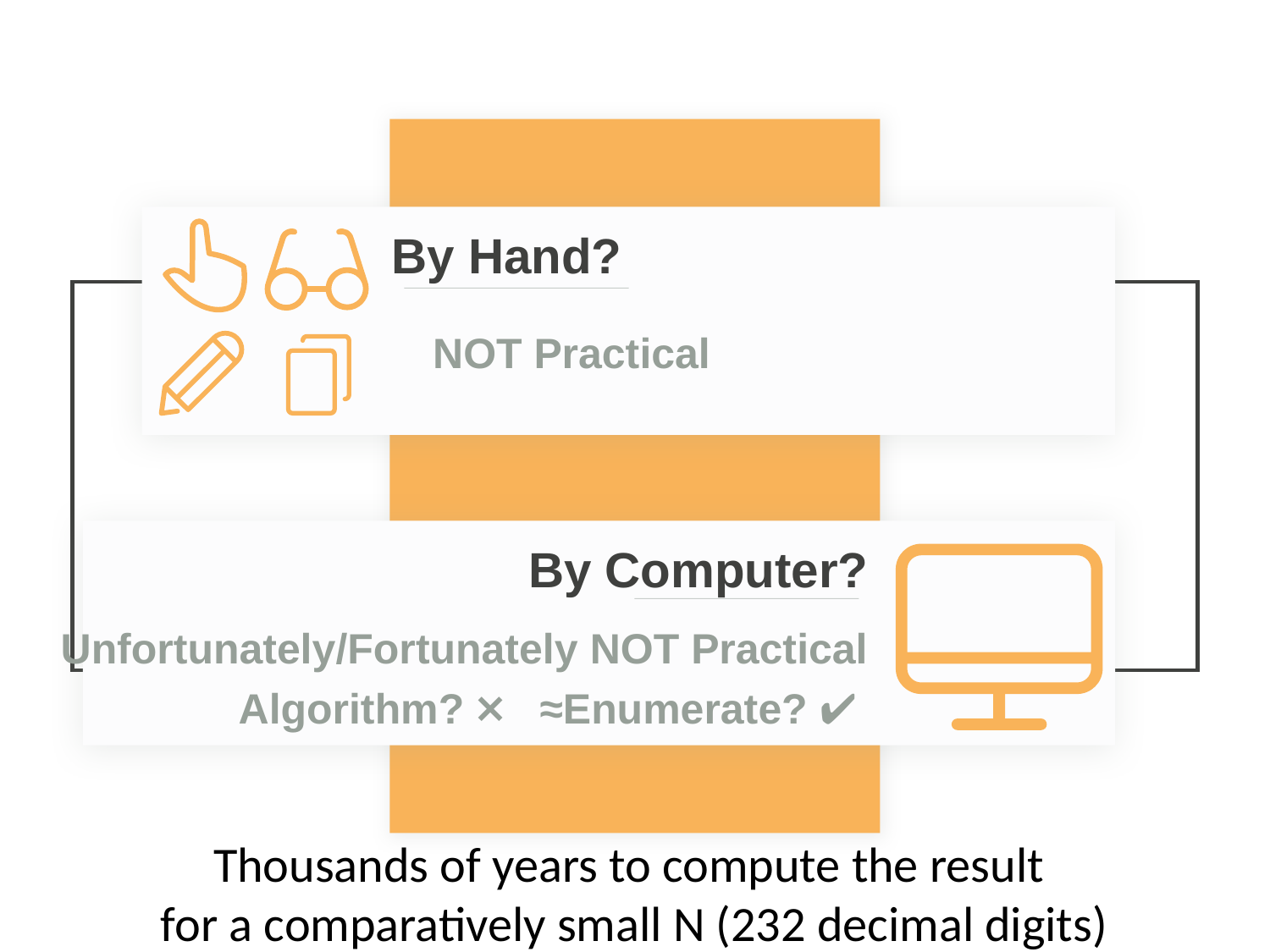

By Hand?

NOT Practical

By Computer?

Unfortunately/Fortunately NOT Practical
Algorithm? ❌   ≈Enumerate? ✔️
Thousands of years to compute the result
for a comparatively small N (232 decimal digits)